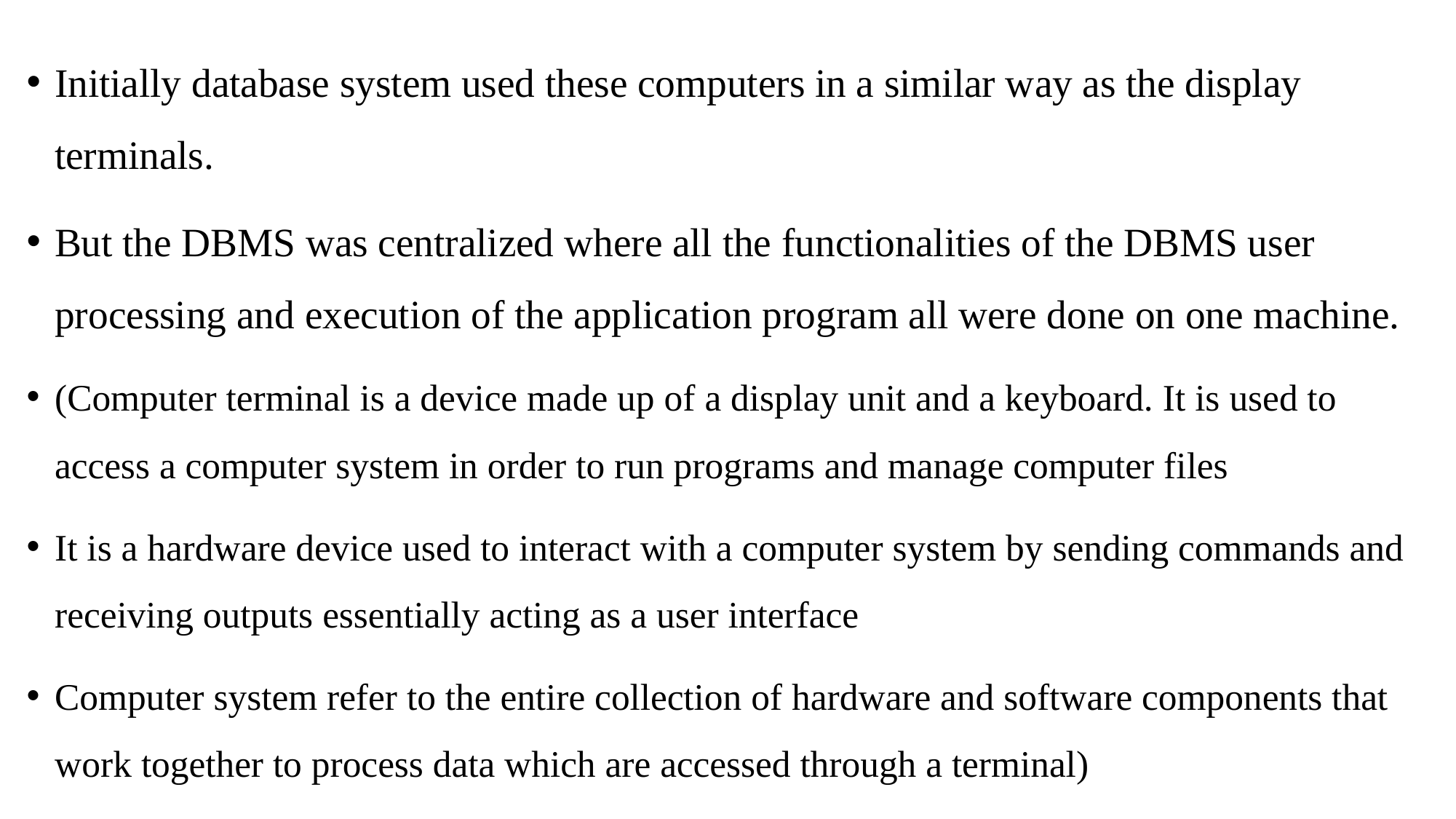

Initially database system used these computers in a similar way as the display terminals.
But the DBMS was centralized where all the functionalities of the DBMS user processing and execution of the application program all were done on one machine.
(Computer terminal is a device made up of a display unit and a keyboard. It is used to access a computer system in order to run programs and manage computer files
It is a hardware device used to interact with a computer system by sending commands and receiving outputs essentially acting as a user interface
Computer system refer to the entire collection of hardware and software components that work together to process data which are accessed through a terminal)